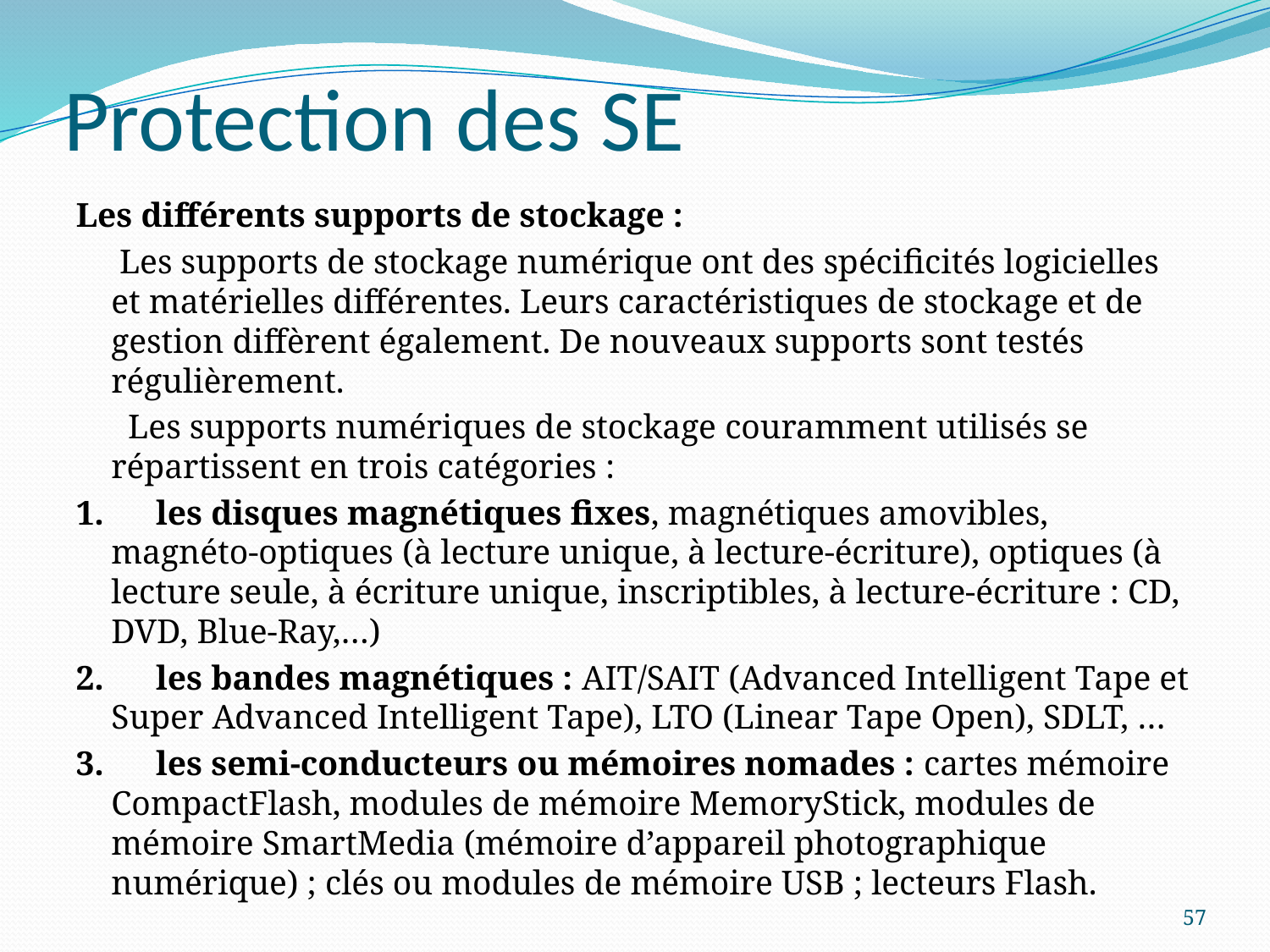

# Protection des SE
Les différents supports de stockage :
     Les supports de stockage numérique ont des spécificités logicielles et matérielles différentes. Leurs caractéristiques de stockage et de gestion diffèrent également. De nouveaux supports sont testés régulièrement.
      Les supports numériques de stockage couramment utilisés se répartissent en trois catégories :
1.      les disques magnétiques fixes, magnétiques amovibles, magnéto-optiques (à lecture unique, à lecture-écriture), optiques (à lecture seule, à écriture unique, inscriptibles, à lecture-écriture : CD, DVD, Blue-Ray,…)
2.      les bandes magnétiques : AIT/SAIT (Advanced Intelligent Tape et Super Advanced Intelligent Tape), LTO (Linear Tape Open), SDLT, …
3.      les semi-conducteurs ou mémoires nomades : cartes mémoire CompactFlash, modules de mémoire MemoryStick, modules de mémoire SmartMedia (mémoire d’appareil photographique numérique) ; clés ou modules de mémoire USB ; lecteurs Flash.

57